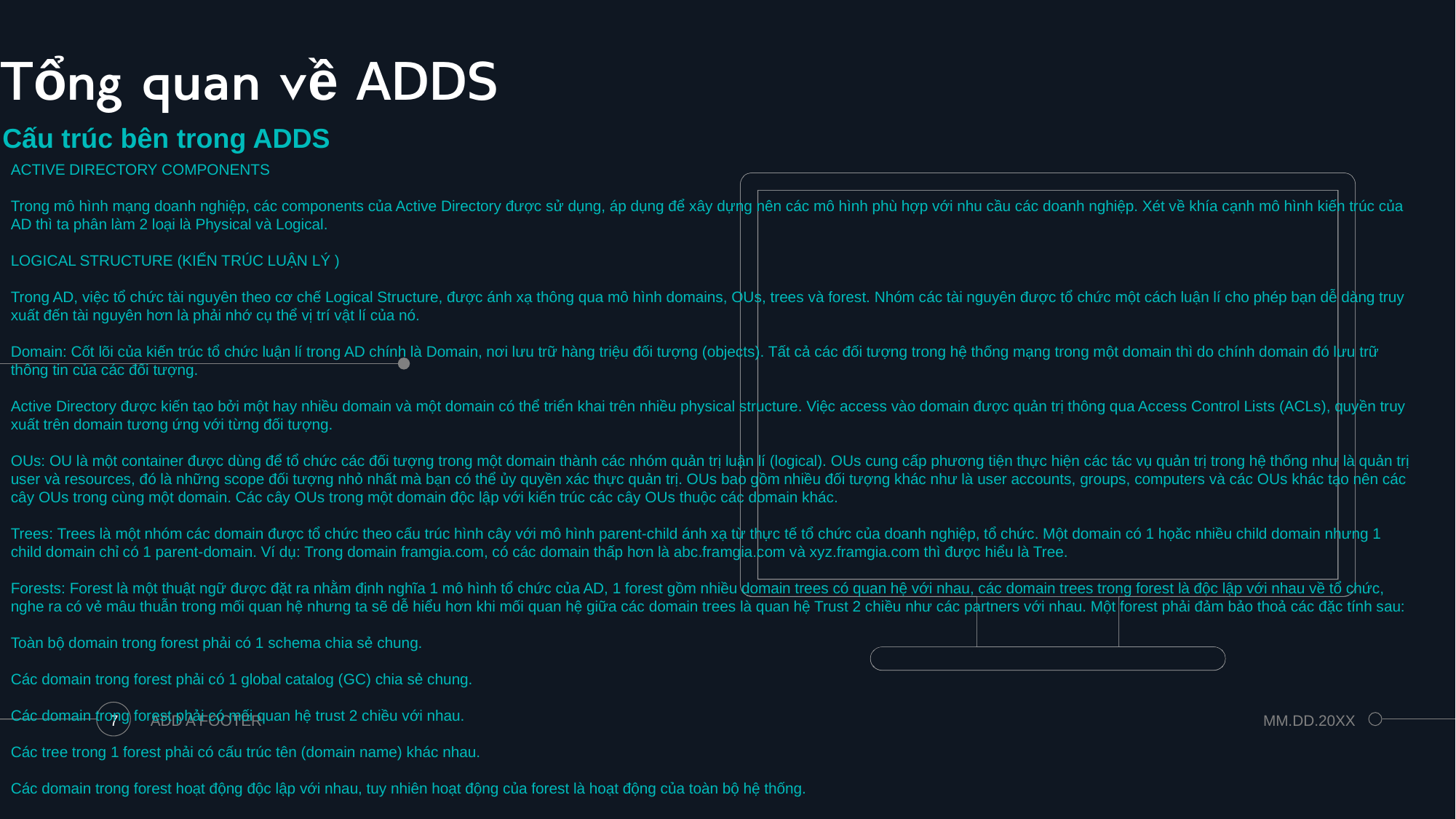

# Tổng quan về ADDS
Cấu trúc bên trong ADDS

ACTIVE DIRECTORY COMPONENTS

Trong mô hình mạng doanh nghiệp, các components của Active Directory được sử dụng, áp dụng để xây dựng nên các mô hình phù hợp với nhu cầu các doanh nghiệp. Xét về khía cạnh mô hình kiến trúc của AD thì ta phân làm 2 loại là Physical và Logical.

LOGICAL STRUCTURE (KIẾN TRÚC LUẬN LÝ )

Trong AD, việc tổ chức tài nguyên theo cơ chế Logical Structure, được ánh xạ thông qua mô hình domains, OUs, trees và forest. Nhóm các tài nguyên được tổ chức một cách luận lí cho phép bạn dễ dàng truy xuất đến tài nguyên hơn là phải nhớ cụ thể vị trí vật lí của nó.

Domain: Cốt lõi của kiến trúc tổ chức luận lí trong AD chính là Domain, nơi lưu trữ hàng triệu đối tượng (objects). Tất cả các đối tượng trong hệ thống mạng trong một domain thì do chính domain đó lưu trữ thông tin của các đối tượng.

Active Directory được kiến tạo bởi một hay nhiều domain và một domain có thể triển khai trên nhiều physical structure. Việc access vào domain được quản trị thông qua Access Control Lists (ACLs), quyền truy xuất trên domain tương ứng với từng đối tượng.

OUs: OU là một container được dùng để tổ chức các đối tượng trong một domain thành các nhóm quản trị luận lí (logical). OUs cung cấp phương tiện thực hiện các tác vụ quản trị trong hệ thống như là quản trị user và resources, đó là những scope đối tượng nhỏ nhất mà bạn có thể ủy quyền xác thực quản trị. OUs bao gồm nhiều đối tượng khác như là user accounts, groups, computers và các OUs khác tạo nên các cây OUs trong cùng một domain. Các cây OUs trong một domain độc lập với kiến trúc các cây OUs thuộc các domain khác.

Trees: Trees là một nhóm các domain được tổ chức theo cấu trúc hình cây với mô hình parent-child ánh xạ từ thực tế tổ chức của doanh nghiệp, tổ chức. Một domain có 1 họăc nhiều child domain nhưng 1 child domain chỉ có 1 parent-domain. Ví dụ: Trong domain framgia.com, có các domain thấp hơn là abc.framgia.com và xyz.framgia.com thì được hiểu là Tree.

Forests: Forest là một thuật ngữ được đặt ra nhằm định nghĩa 1 mô hình tổ chức của AD, 1 forest gồm nhiều domain trees có quan hệ với nhau, các domain trees trong forest là độc lập với nhau về tổ chức, nghe ra có vẻ mâu thuẫn trong mối quan hệ nhưng ta sẽ dễ hiểu hơn khi mối quan hệ giữa các domain trees là quan hệ Trust 2 chiều như các partners với nhau. Một forest phải đảm bảo thoả các đặc tính sau:

Toàn bộ domain trong forest phải có 1 schema chia sẻ chung.

Các domain trong forest phải có 1 global catalog (GC) chia sẻ chung.

Các domain trong forest phải có mối quan hệ trust 2 chiều với nhau.

Các tree trong 1 forest phải có cấu trúc tên (domain name) khác nhau.

Các domain trong forest hoạt động độc lập với nhau, tuy nhiên hoạt động của forest là hoạt động của toàn bộ hệ thống.

ADD A FOOTER
MM.DD.20XX
7